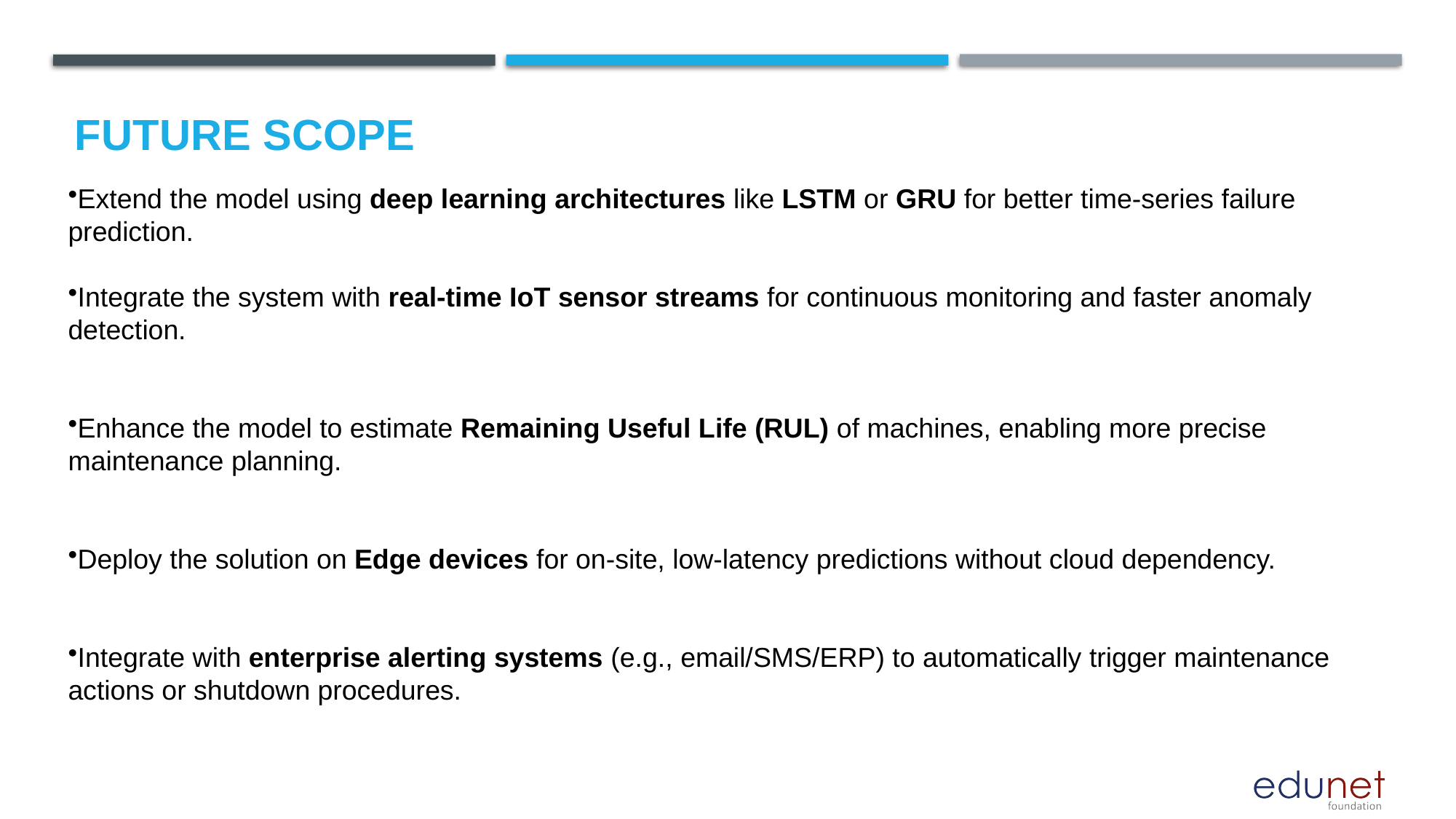

Future scope

Extend the model using deep learning architectures like LSTM or GRU for better time-series failure prediction.

Integrate the system with real-time IoT sensor streams for continuous monitoring and faster anomaly detection.

Enhance the model to estimate Remaining Useful Life (RUL) of machines, enabling more precise maintenance planning.

Deploy the solution on Edge devices for on-site, low-latency predictions without cloud dependency.

Integrate with enterprise alerting systems (e.g., email/SMS/ERP) to automatically trigger maintenance actions or shutdown procedures.